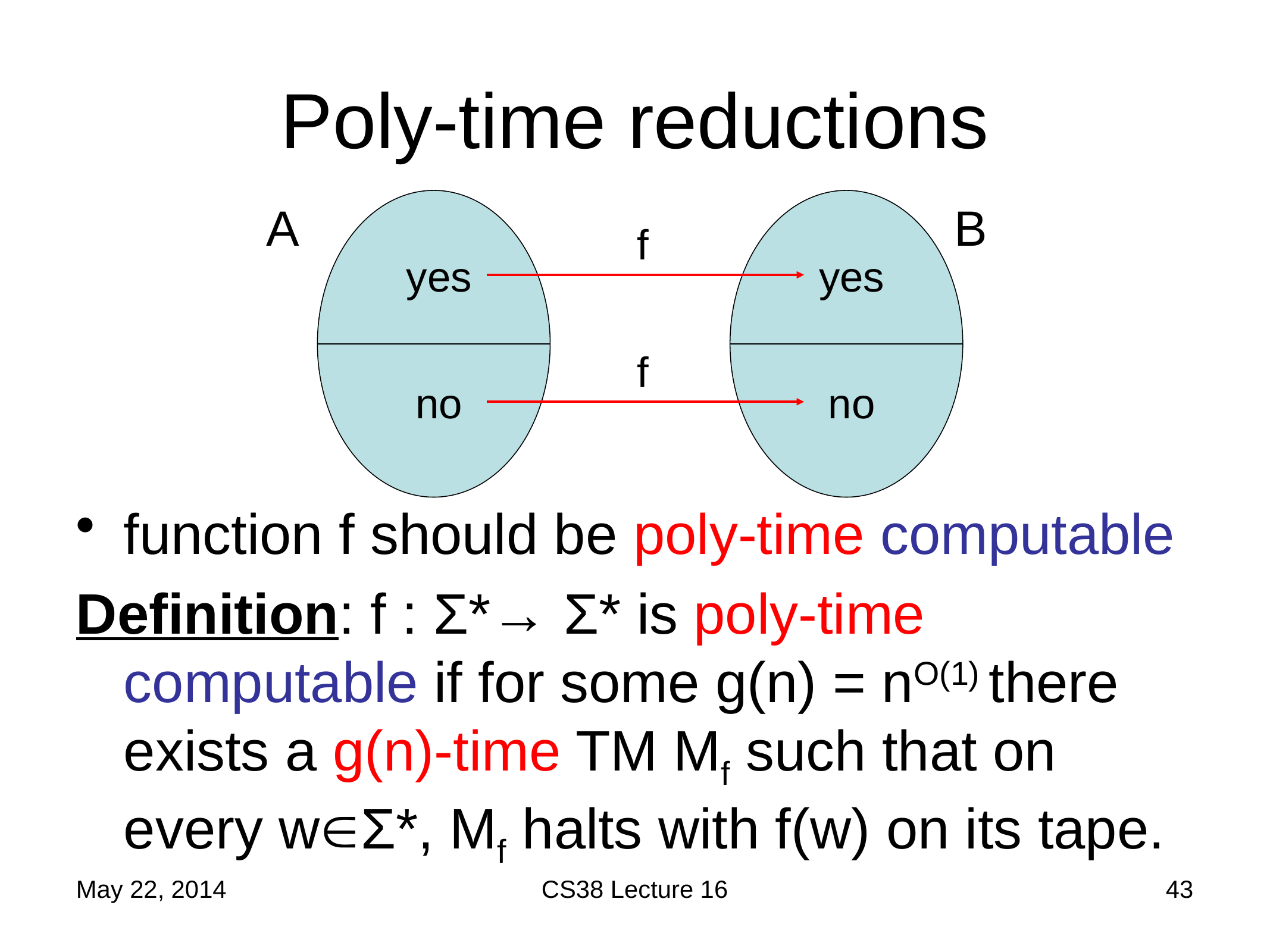

# Poly-time reductions

A
B
f
yes
yes
f
no
no
function f should be poly-time computable
Definition: f : Σ*→ Σ* is poly-time computable if for some g(n) = nO(1) there exists a g(n)-time TM Mf such that on every w∈Σ*, Mf halts with f(w) on its tape.
May 22, 2014
CS38 Lecture 16
43